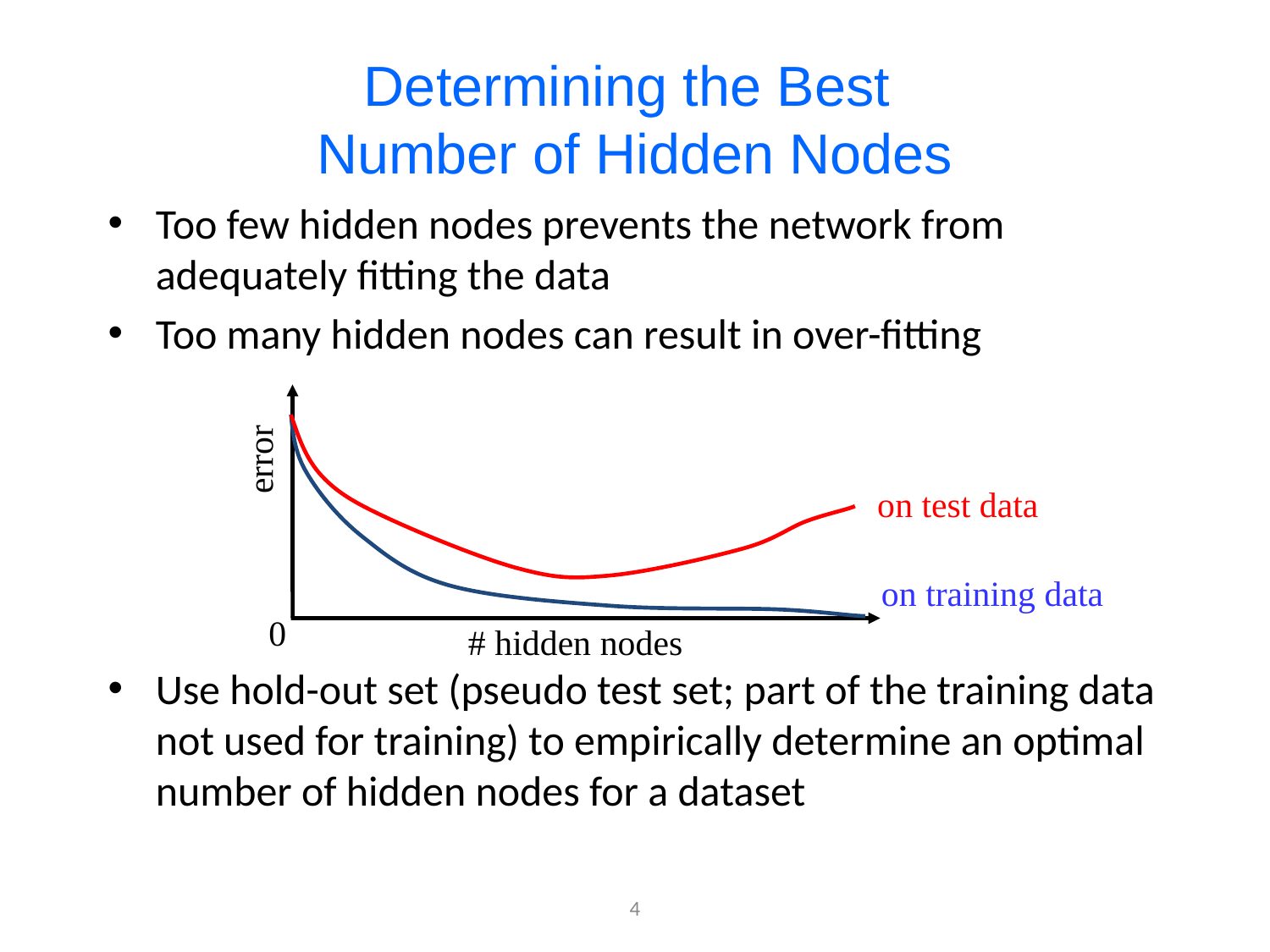

# Determining the Best Number of Hidden Nodes
Too few hidden nodes prevents the network from adequately fitting the data
Too many hidden nodes can result in over-fitting

Use hold-out set (pseudo test set; part of the training data not used for training) to empirically determine an optimal number of hidden nodes for a dataset

error
on test data
on training data
0
# hidden nodes

4